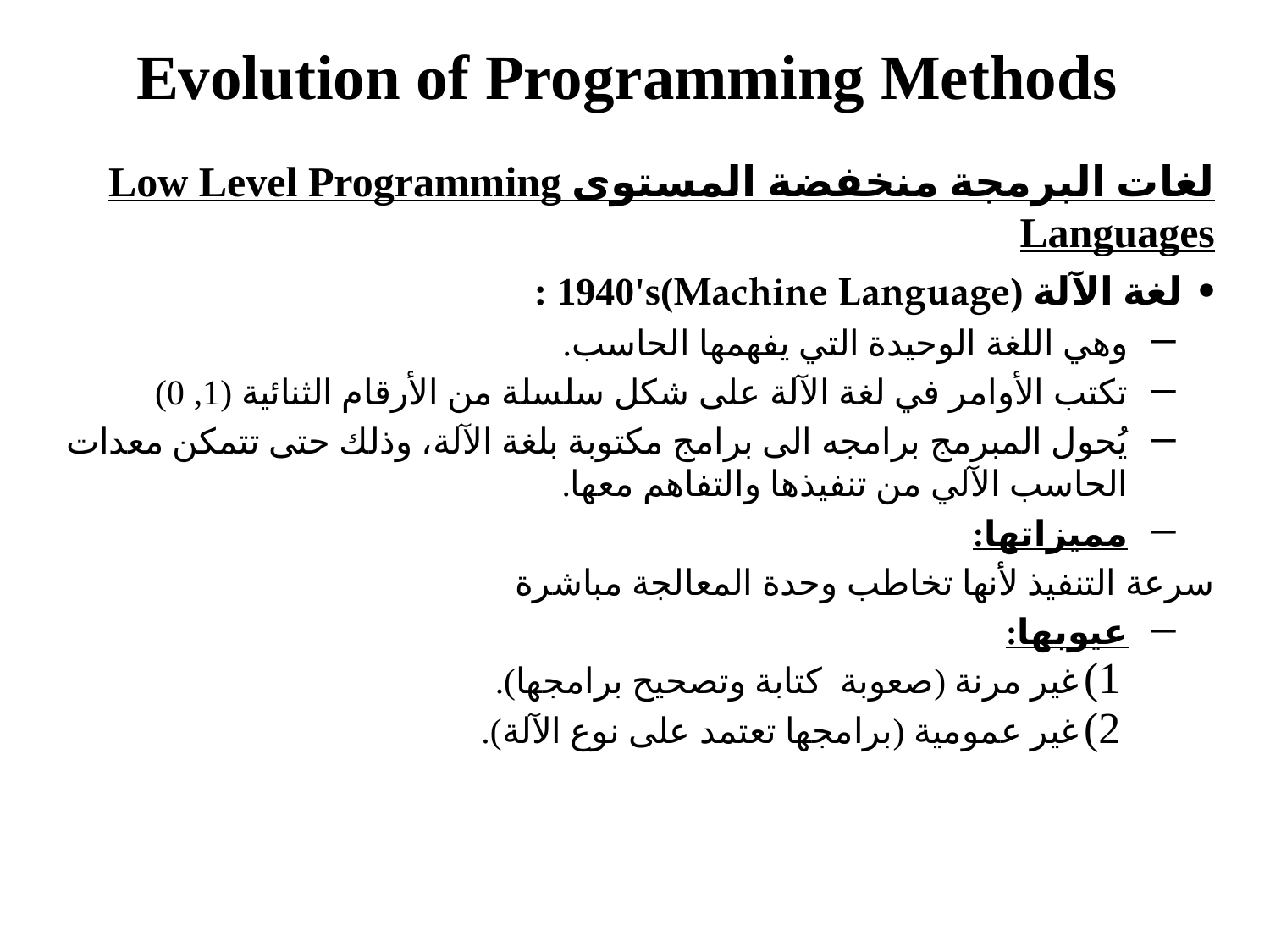

# Evolution of Programming Methods
لغات البرمجة منخفضة المستوى Low Level Programming Languages
لغة الآلة (Machine Language)1940's :
وهي اللغة الوحيدة التي يفهمها الحاسب.
تكتب الأوامر في لغة الآلة على شكل سلسلة من الأرقام الثنائية (1, 0)
يُحول المبرمج برامجه الى برامج مكتوبة بلغة الآلة، وذلك حتى تتمكن معدات الحاسب الآلي من تنفيذها والتفاهم معها.
مميزاتها:
	سرعة التنفيذ لأنها تخاطب وحدة المعالجة مباشرة
عيوبها:
غير مرنة (صعوبة  كتابة وتصحيح برامجها).
غير عمومية (برامجها تعتمد على نوع الآلة).